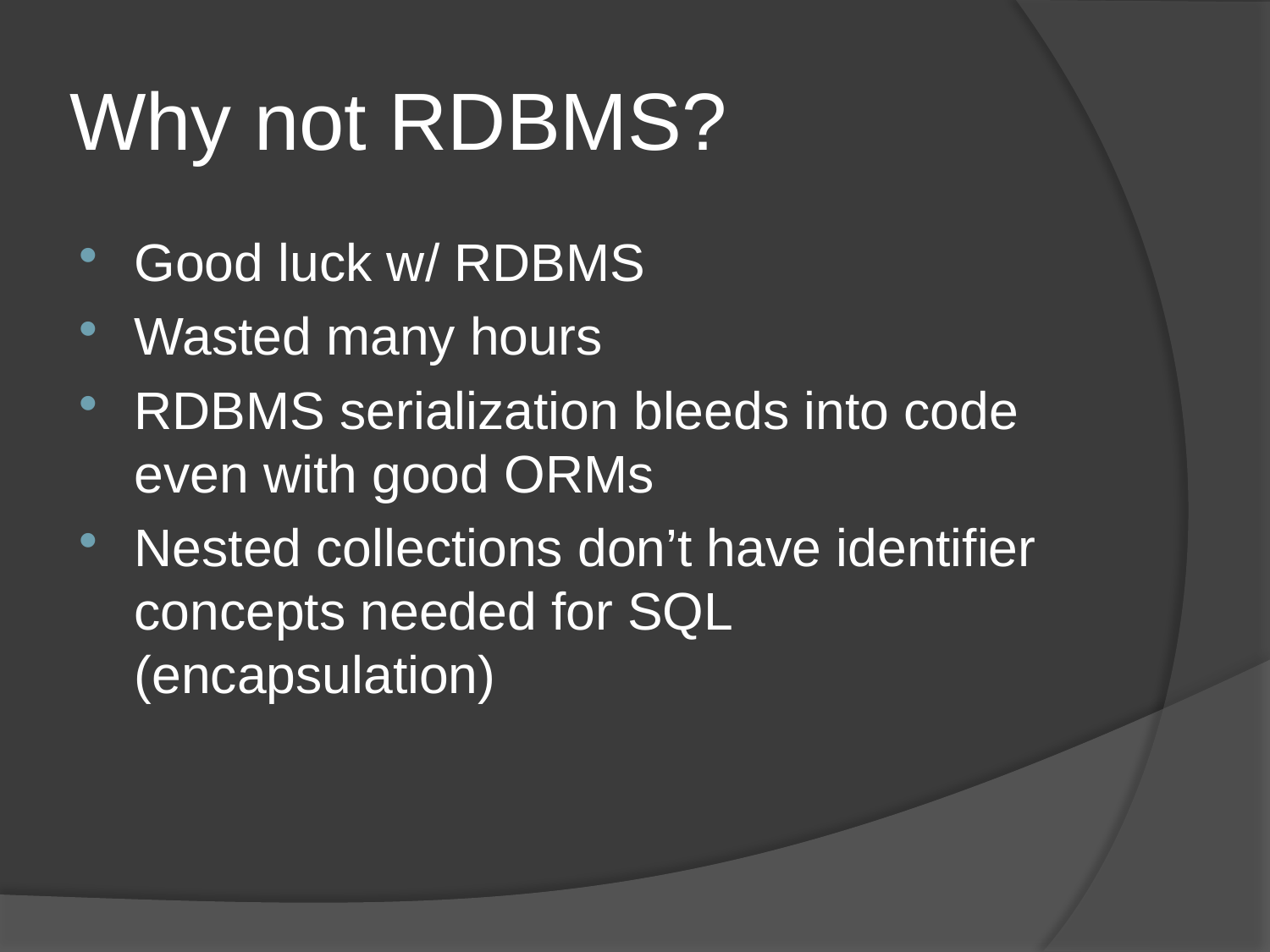

# Why not RDBMS?
Good luck w/ RDBMS
Wasted many hours
RDBMS serialization bleeds into code even with good ORMs
Nested collections don’t have identifier concepts needed for SQL (encapsulation)